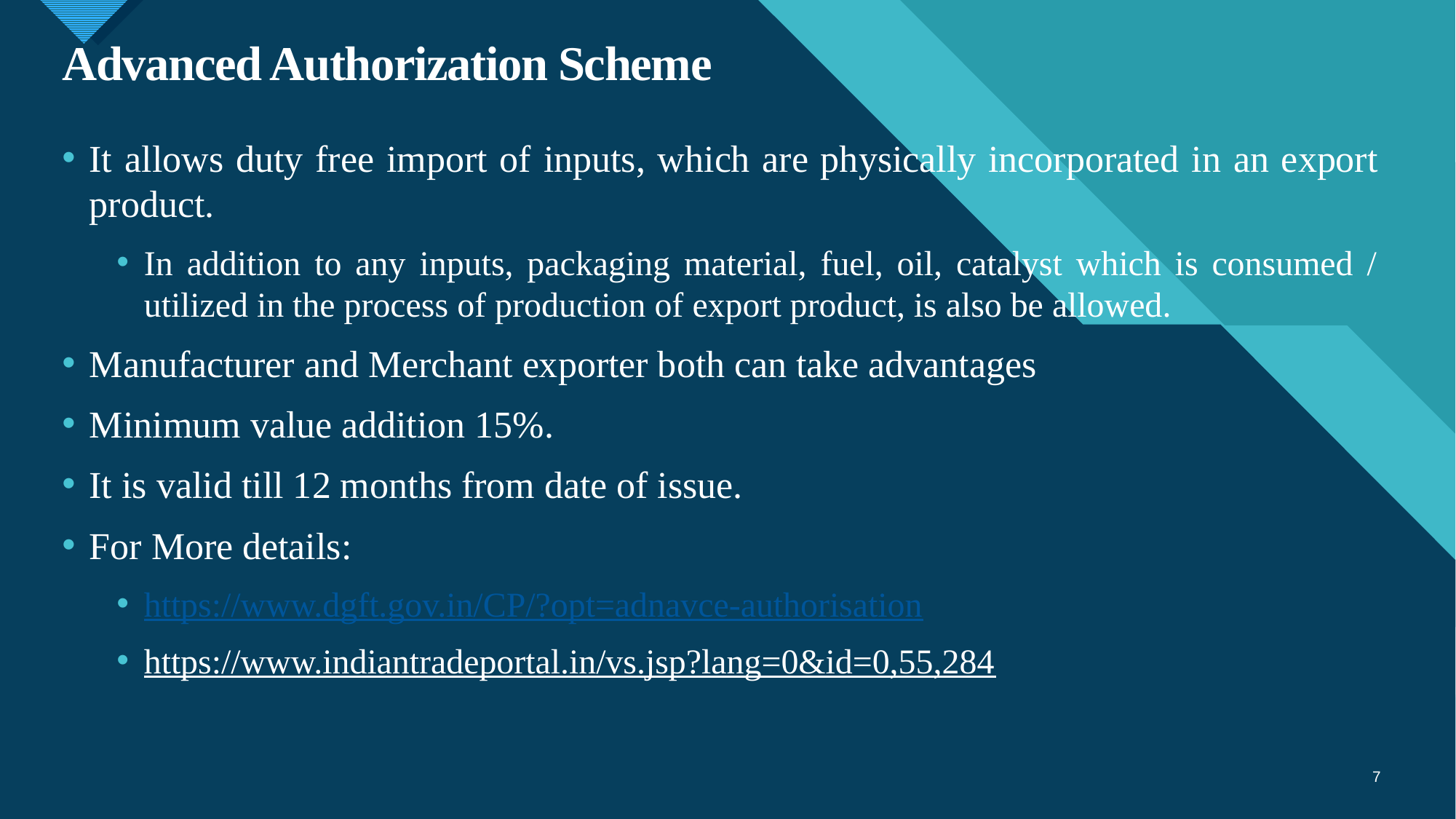

# Advanced Authorization Scheme
It allows duty free import of inputs, which are physically incorporated in an export product.
In addition to any inputs, packaging material, fuel, oil, catalyst which is consumed / utilized in the process of production of export product, is also be allowed.
Manufacturer and Merchant exporter both can take advantages
Minimum value addition 15%.
It is valid till 12 months from date of issue.
For More details:
https://www.dgft.gov.in/CP/?opt=adnavce-authorisation
https://www.indiantradeportal.in/vs.jsp?lang=0&id=0,55,284

7